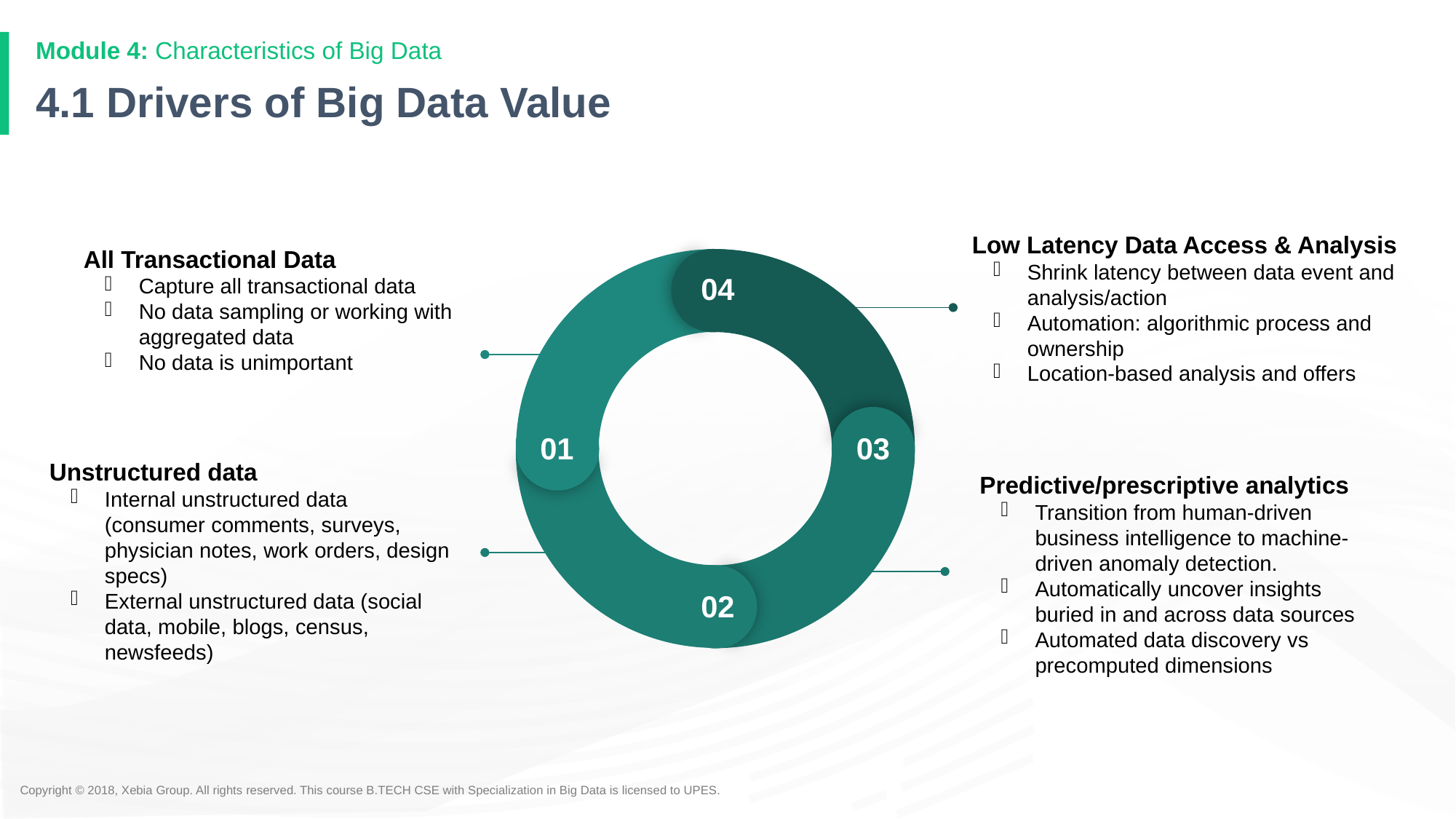

Module 4: Characteristics of Big Data
# 4.1 Drivers of Big Data Value

04

01
03

02

Low Latency Data Access & Analysis
Shrink latency between data event and analysis/action
Automation: algorithmic process and ownership
Location-based analysis and offers
All Transactional Data
Capture all transactional data
No data sampling or working with aggregated data
No data is unimportant
Unstructured data
Internal unstructured data (consumer comments, surveys, physician notes, work orders, design specs)
External unstructured data (social data, mobile, blogs, census, newsfeeds)
Predictive/prescriptive analytics
Transition from human-driven business intelligence to machine-driven anomaly detection.
Automatically uncover insights buried in and across data sources
Automated data discovery vs precomputed dimensions